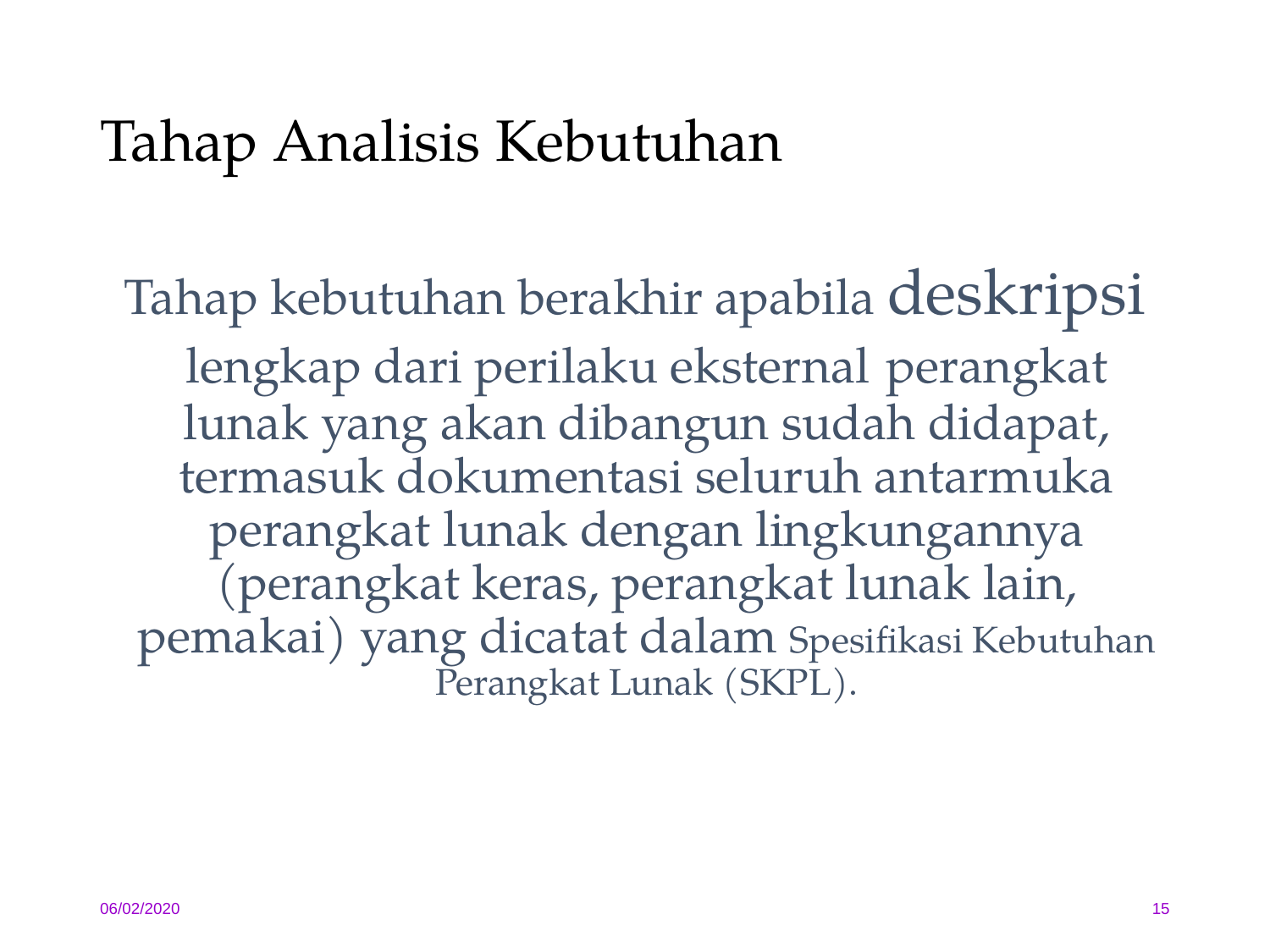

# Tahap Analisis Kebutuhan
Tahap kebutuhan berakhir apabila deskripsi lengkap dari perilaku eksternal perangkat lunak yang akan dibangun sudah didapat, termasuk dokumentasi seluruh antarmuka perangkat lunak dengan lingkungannya (perangkat keras, perangkat lunak lain, pemakai) yang dicatat dalam Spesifikasi Kebutuhan Perangkat Lunak (SKPL).
06/02/2020
15